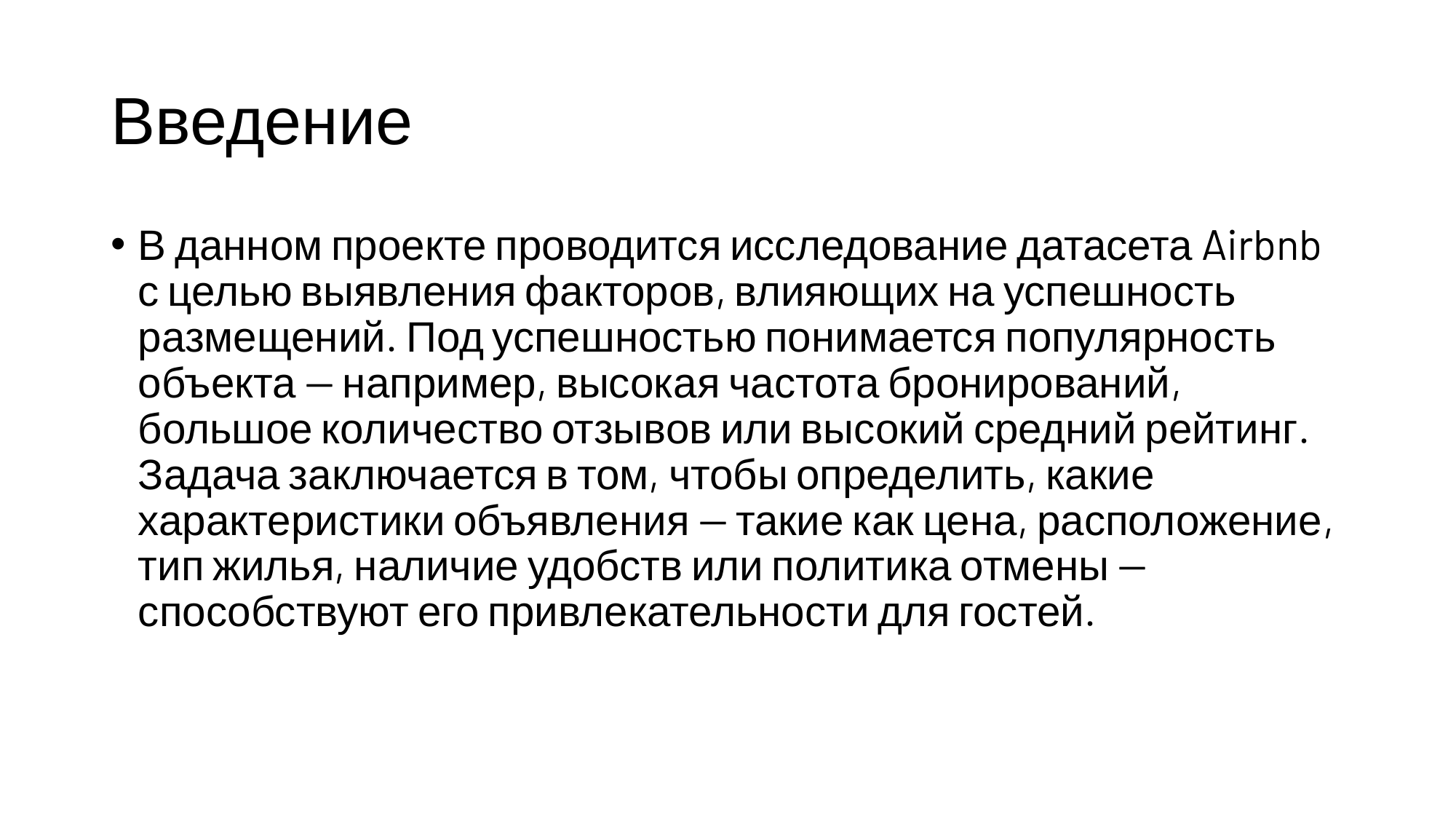

# Введение
В данном проекте проводится исследование датасета Airbnb с целью выявления факторов, влияющих на успешность размещений. Под успешностью понимается популярность объекта — например, высокая частота бронирований, большое количество отзывов или высокий средний рейтинг. Задача заключается в том, чтобы определить, какие характеристики объявления — такие как цена, расположение, тип жилья, наличие удобств или политика отмены — способствуют его привлекательности для гостей.